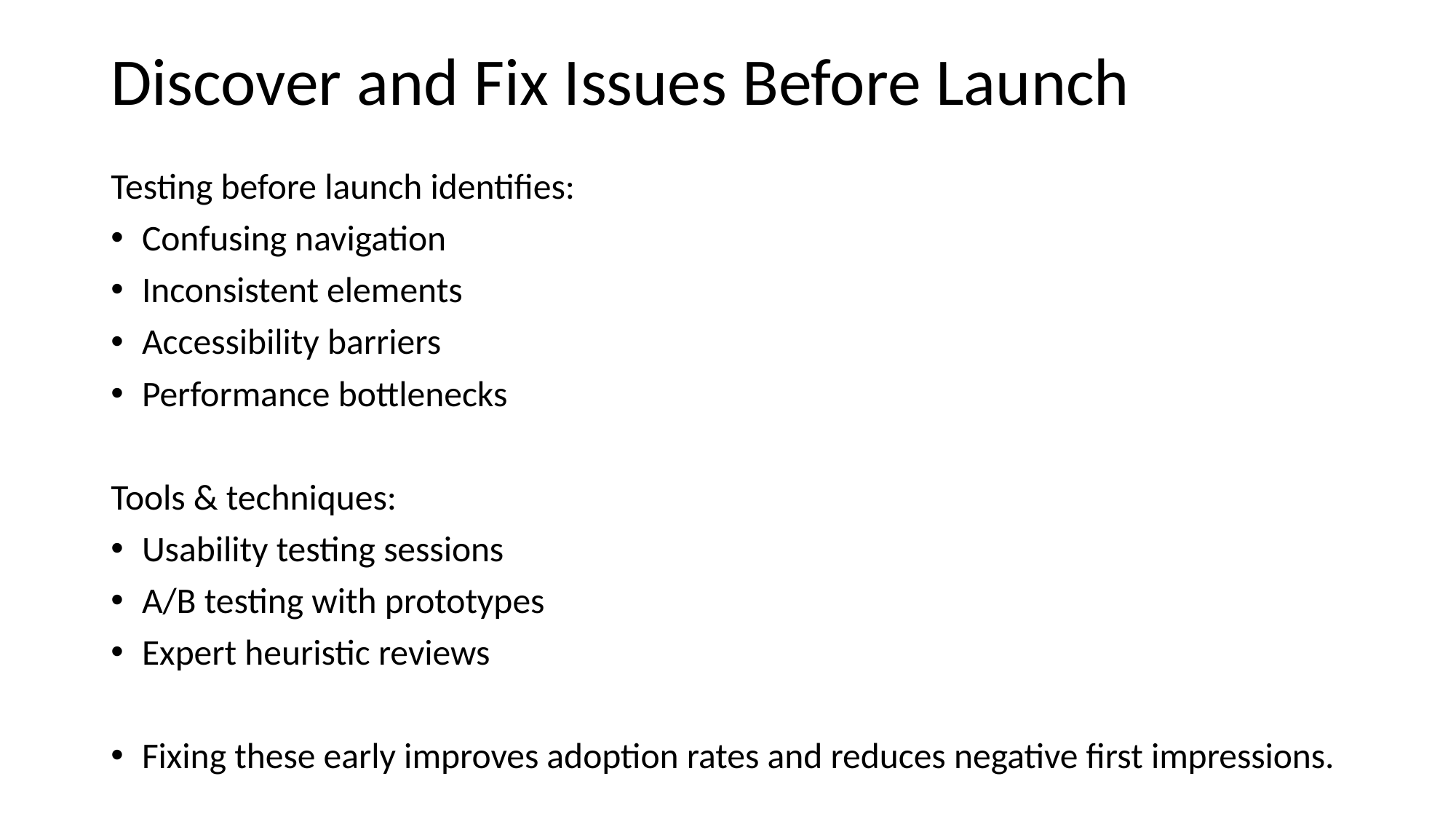

# Discover and Fix Issues Before Launch
Testing before launch identifies:
Confusing navigation
Inconsistent elements
Accessibility barriers
Performance bottlenecks

Tools & techniques:
Usability testing sessions
A/B testing with prototypes
Expert heuristic reviews

Fixing these early improves adoption rates and reduces negative first impressions.